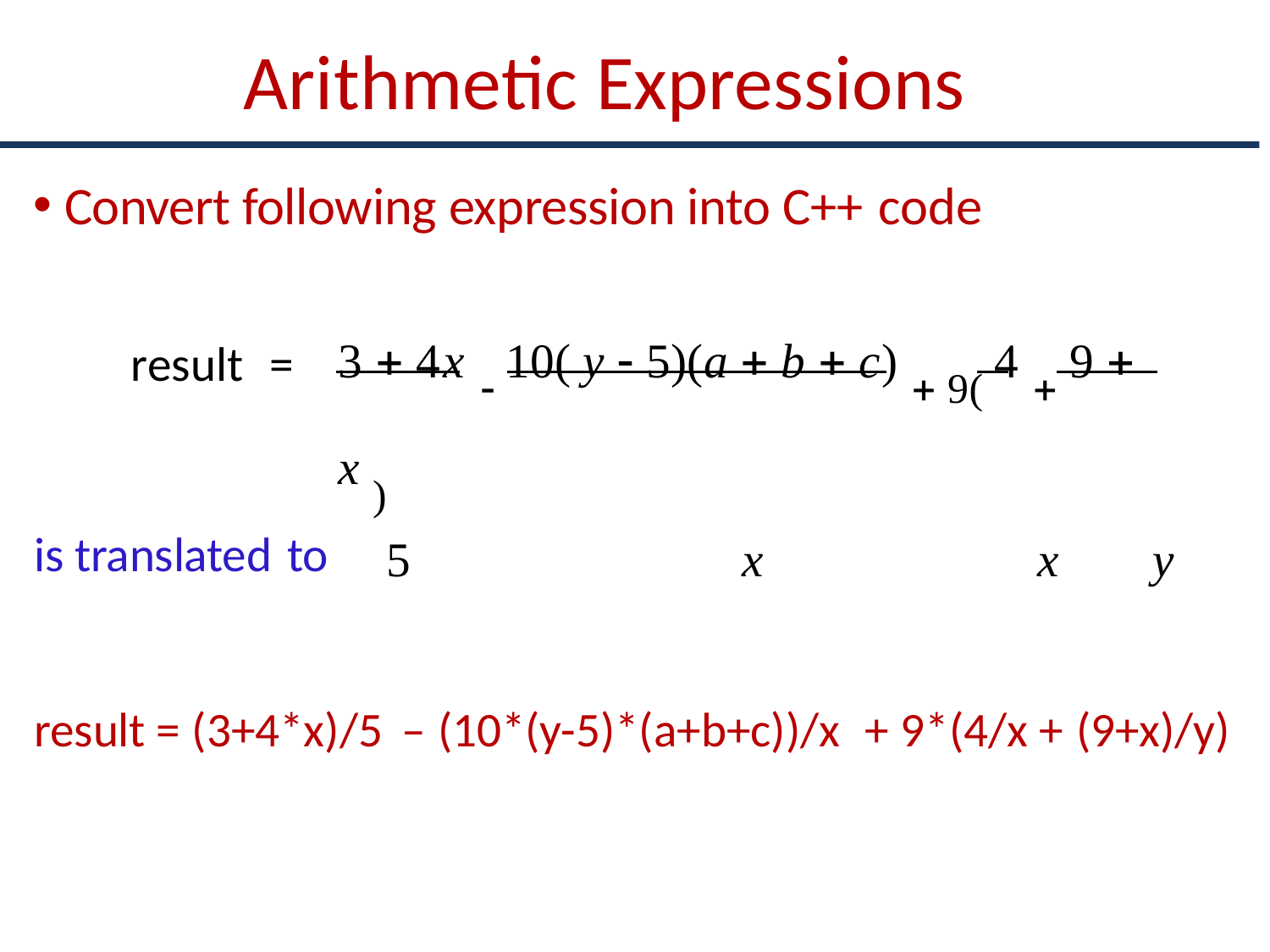

# Arithmetic Expressions

Convert following expression into C++ code
3 + 4x − 10( y − 5)(a + b + c) + 9( 4 + 9 + x )
5	x	x	y
result	=

is translated to

result = (3+4*x)/5 – (10*(y-5)*(a+b+c))/x	+ 9*(4/x + (9+x)/y)